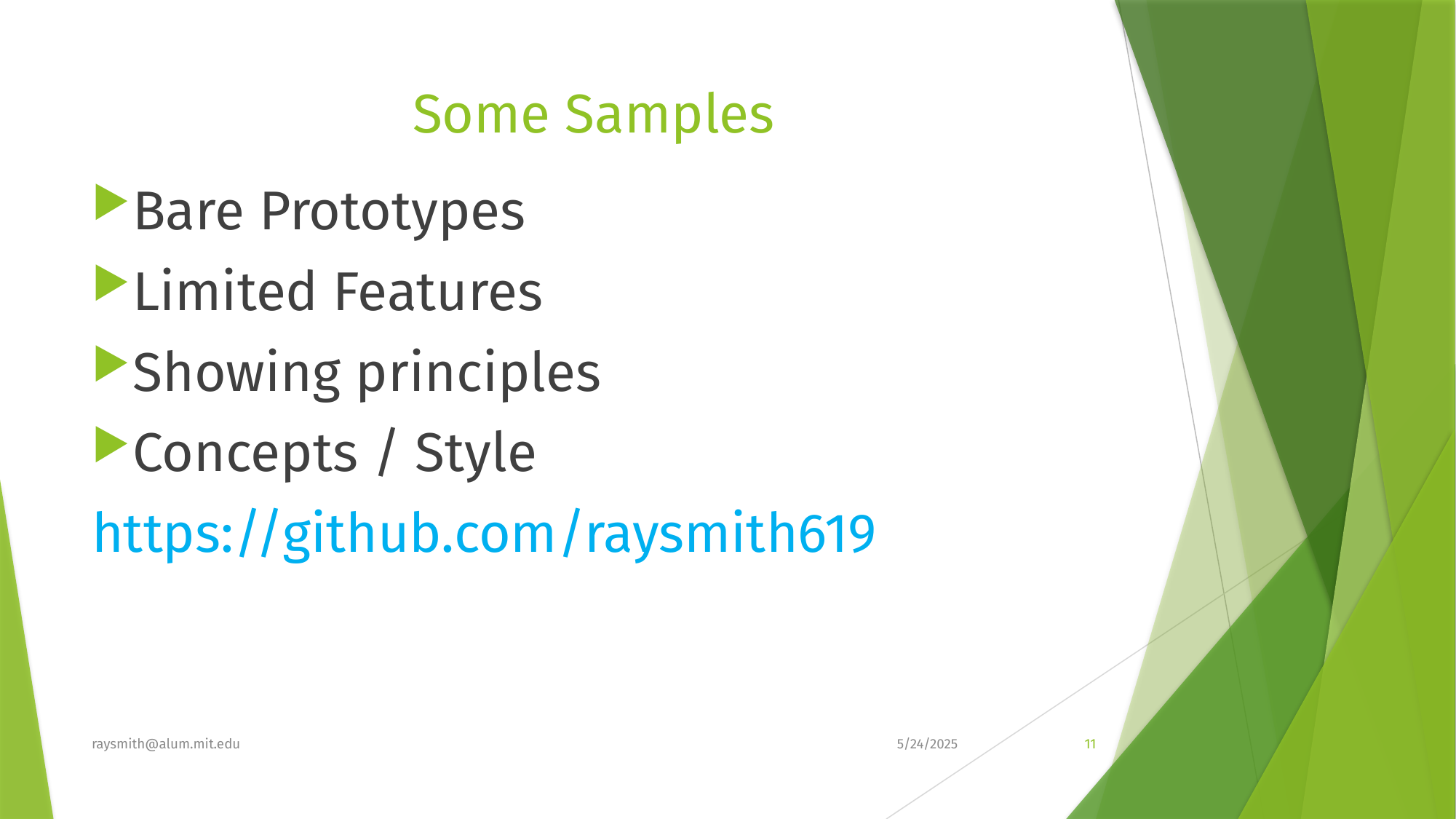

# Some Samples
Bare Prototypes
Limited Features
Showing principles
Concepts / Style
https://github.com/raysmith619
raysmith@alum.mit.edu
5/24/2025
11